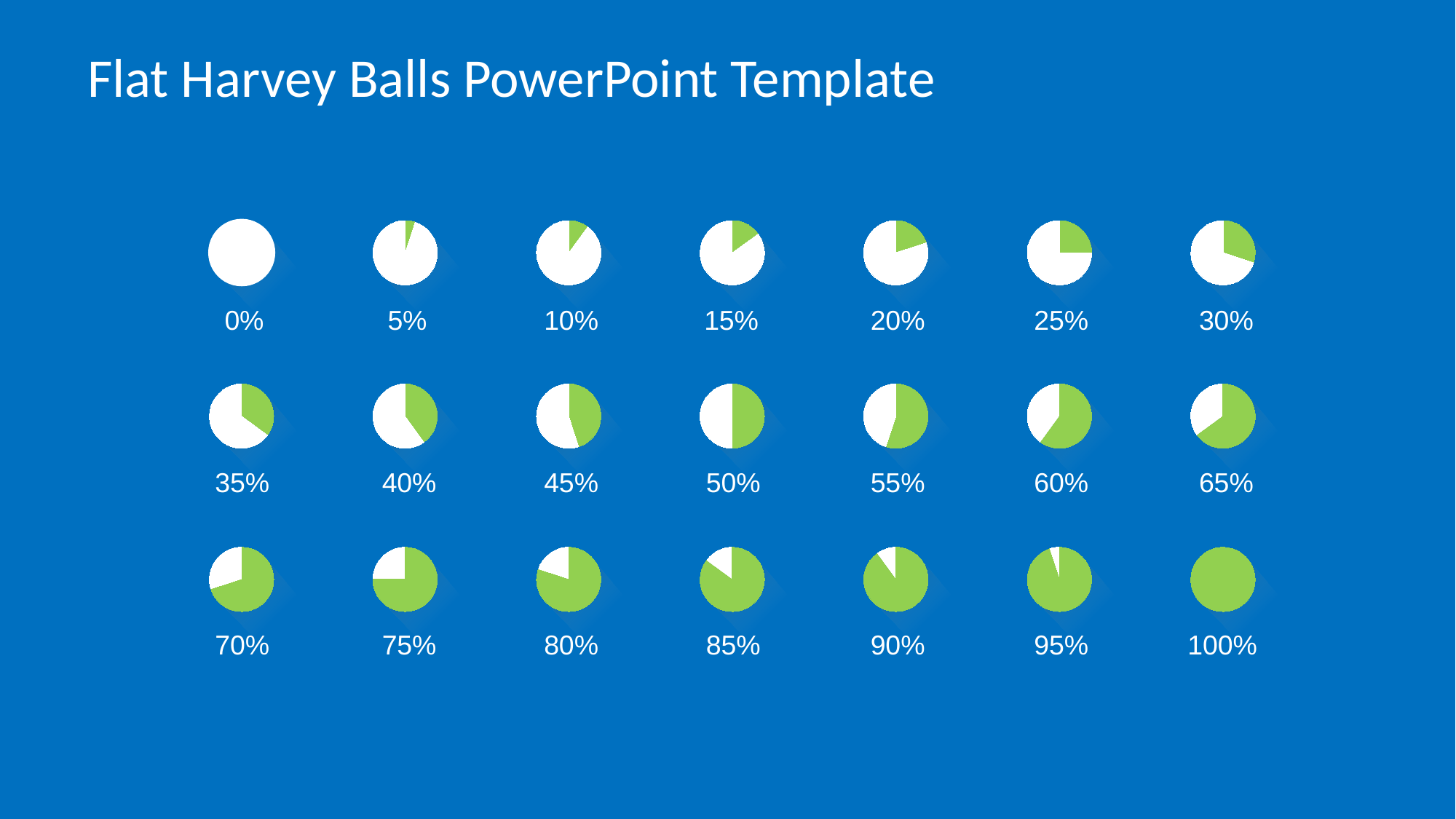

# Flat Harvey Balls PowerPoint Template

0%
5%
10%
15%
20%
25%
30%

35%
40%
45%
50%
55%
60%
65%

70%
75%
80%
85%
90%
95%
100%